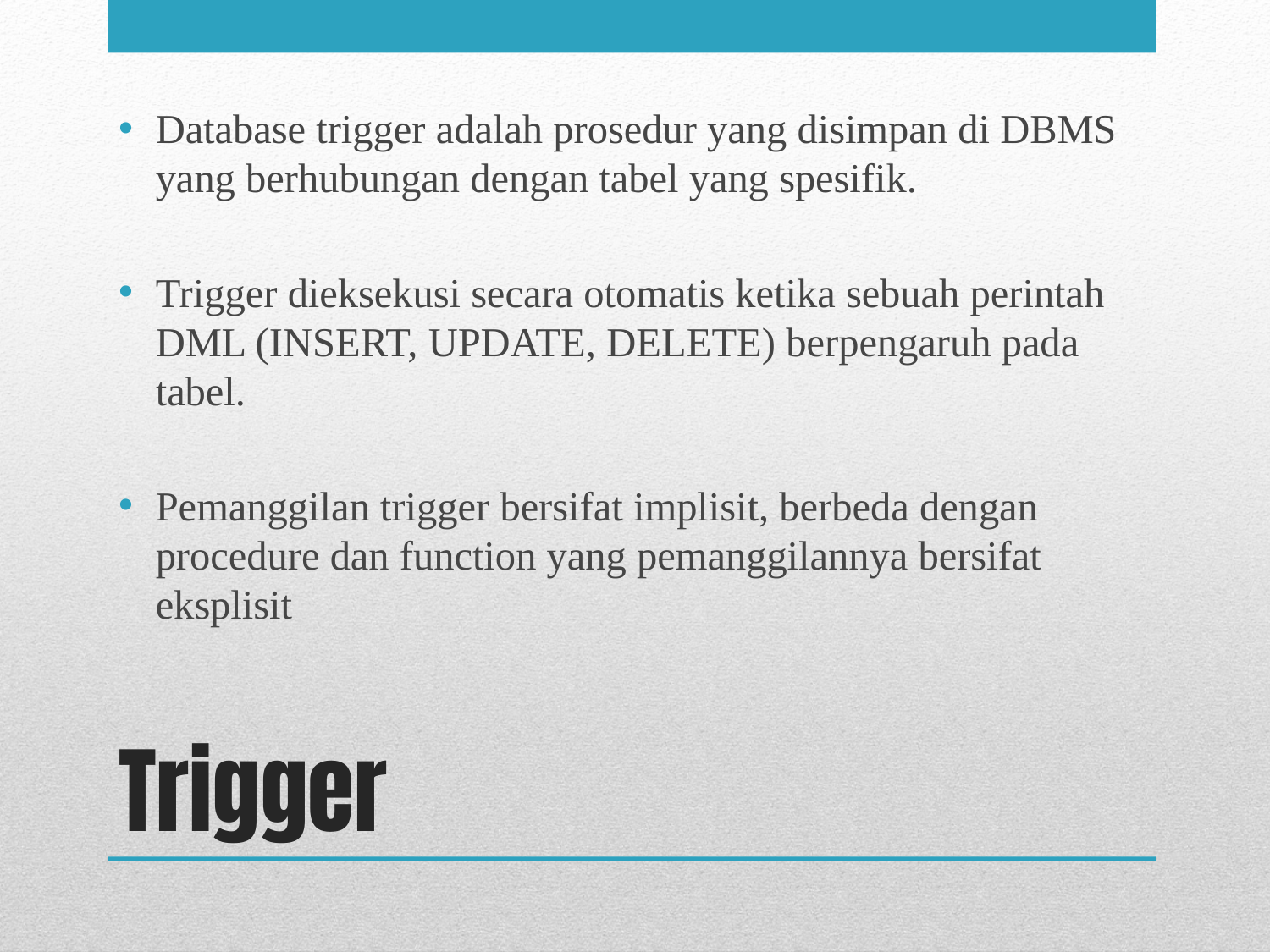

Database trigger adalah prosedur yang disimpan di DBMS yang berhubungan dengan tabel yang spesifik.

Trigger dieksekusi secara otomatis ketika sebuah perintah DML (INSERT, UPDATE, DELETE) berpengaruh pada tabel.

Pemanggilan trigger bersifat implisit, berbeda dengan procedure dan function yang pemanggilannya bersifat eksplisit
# Trigger